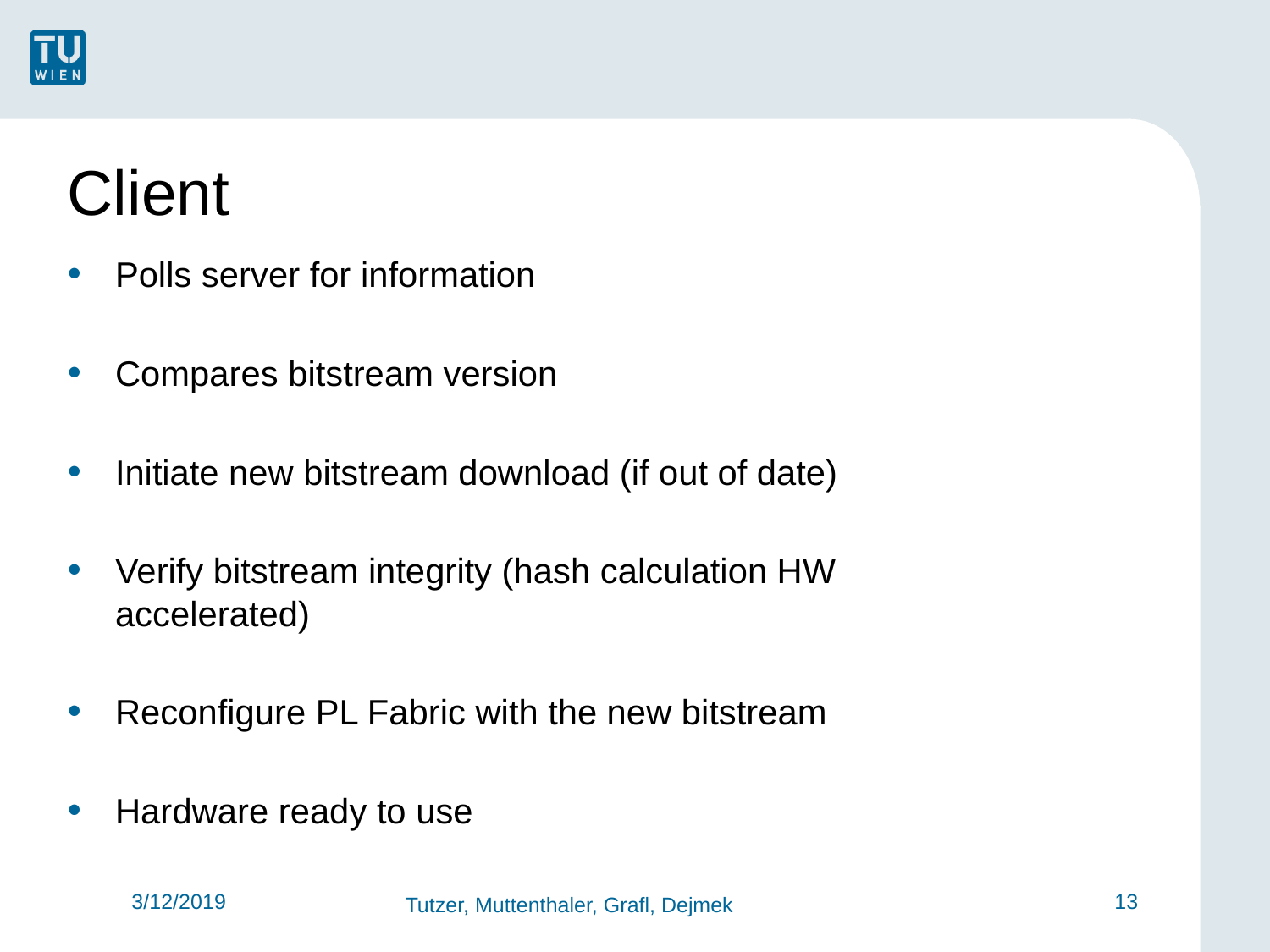

Client

Polls server for information

Compares bitstream version

Initiate new bitstream download (if out of date)

Verify bitstream integrity (hash calculation HW accelerated)

Reconfigure PL Fabric with the new bitstream

Hardware ready to use